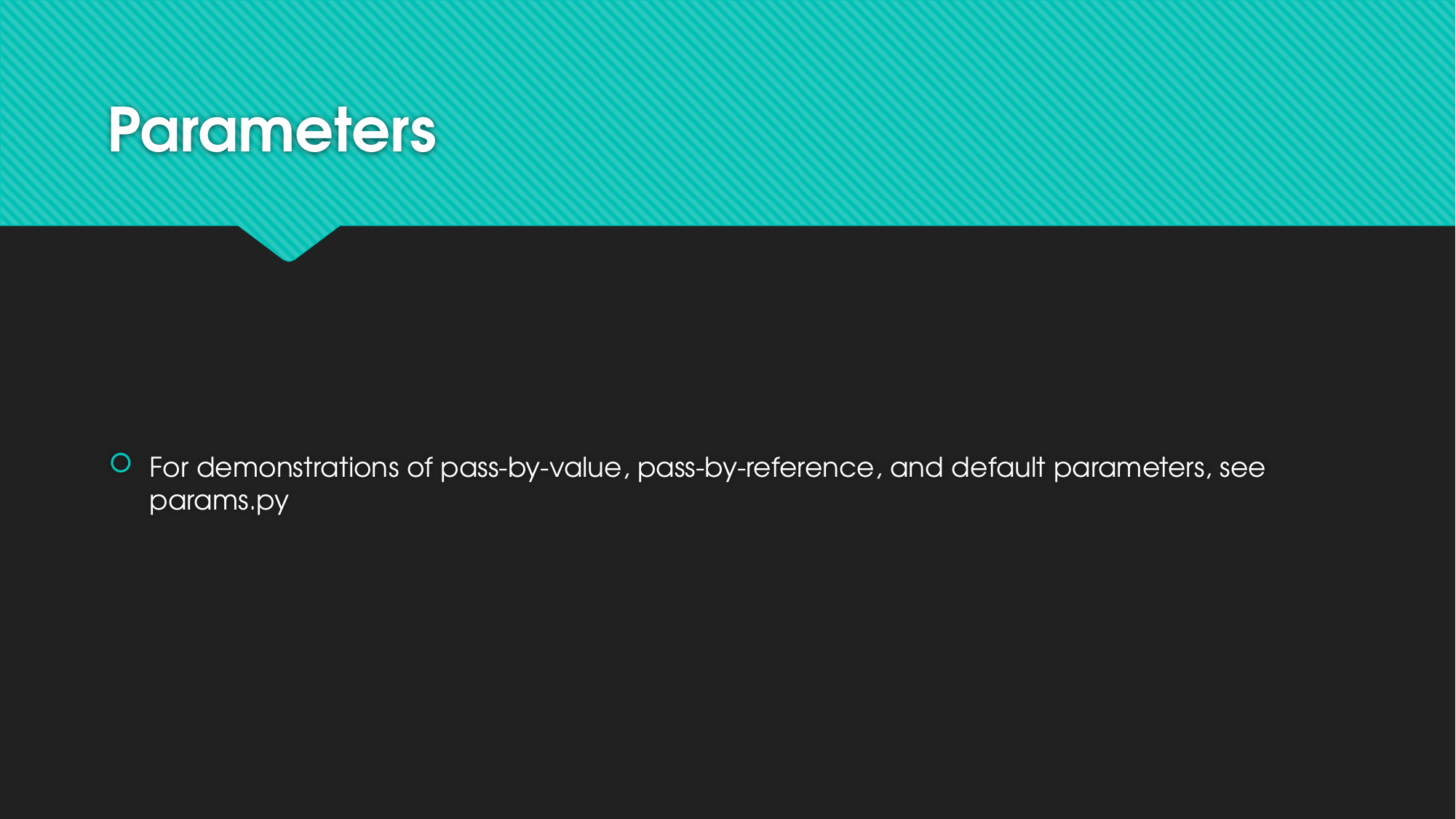

# Parameters
For demonstrations of pass-by-value, pass-by-reference, and default parameters, see params.py